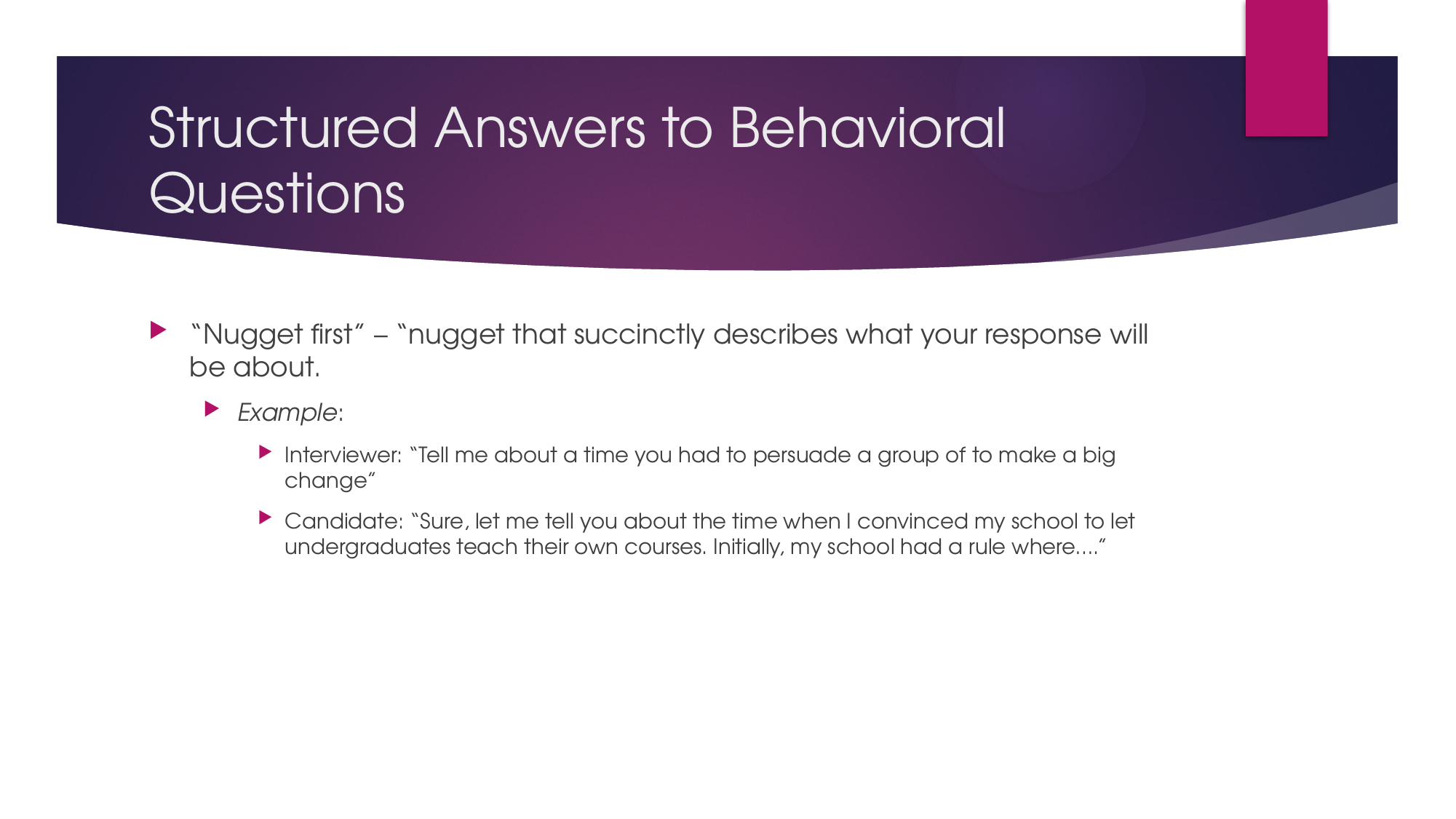

# Structured Answers to Behavioral Questions
“Nugget first” – “nugget that succinctly describes what your response will be about.
Example:
Interviewer: “Tell me about a time you had to persuade a group of to make a big change”
Candidate: “Sure, let me tell you about the time when I convinced my school to let undergraduates teach their own courses. Initially, my school had a rule where….”